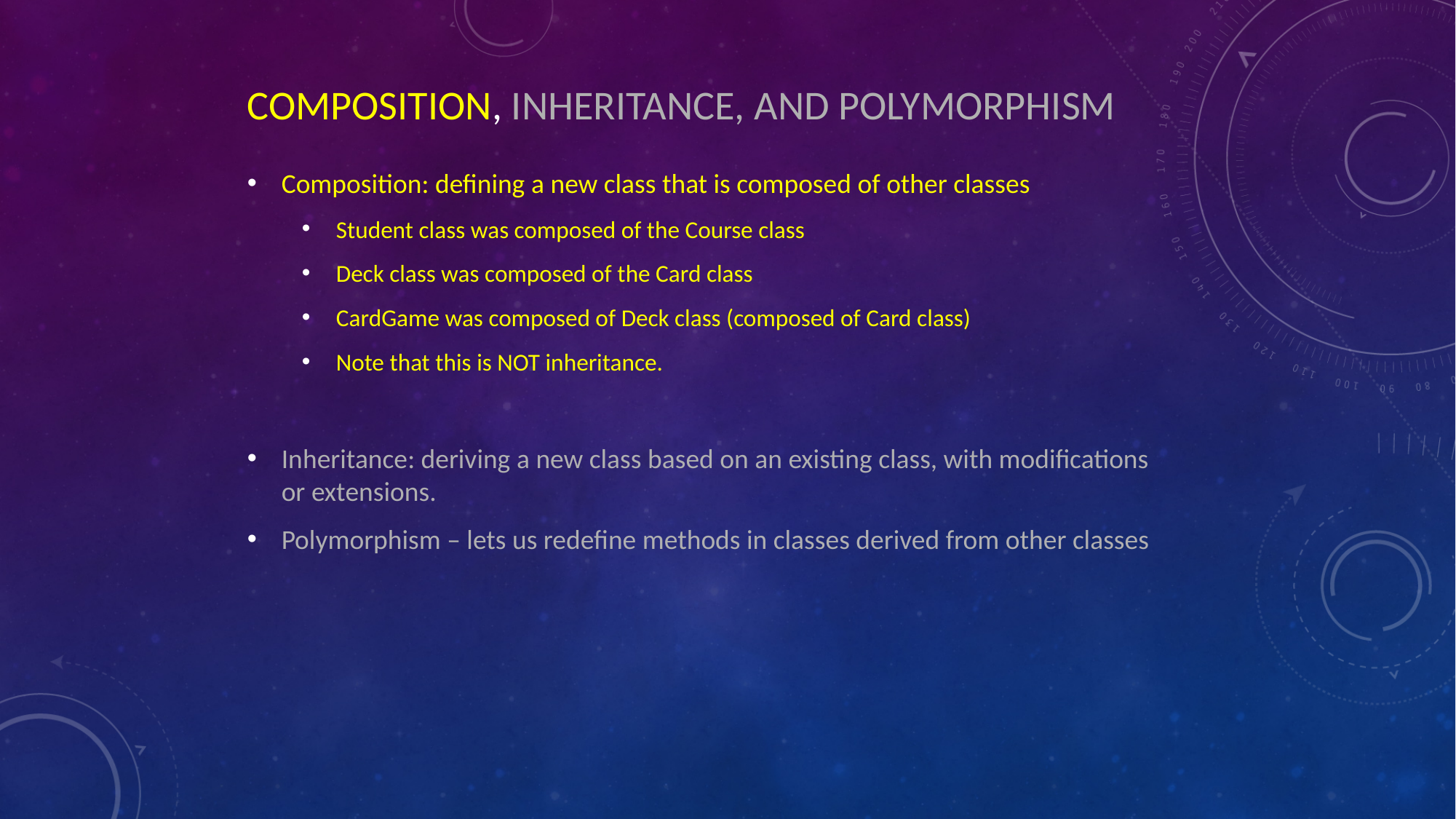

# Composition, Inheritance, and polymorphism
Composition: defining a new class that is composed of other classes
Student class was composed of the Course class
Deck class was composed of the Card class
CardGame was composed of Deck class (composed of Card class)
Note that this is NOT inheritance.

Inheritance: deriving a new class based on an existing class, with modifications or extensions.
Polymorphism – lets us redefine methods in classes derived from other classes